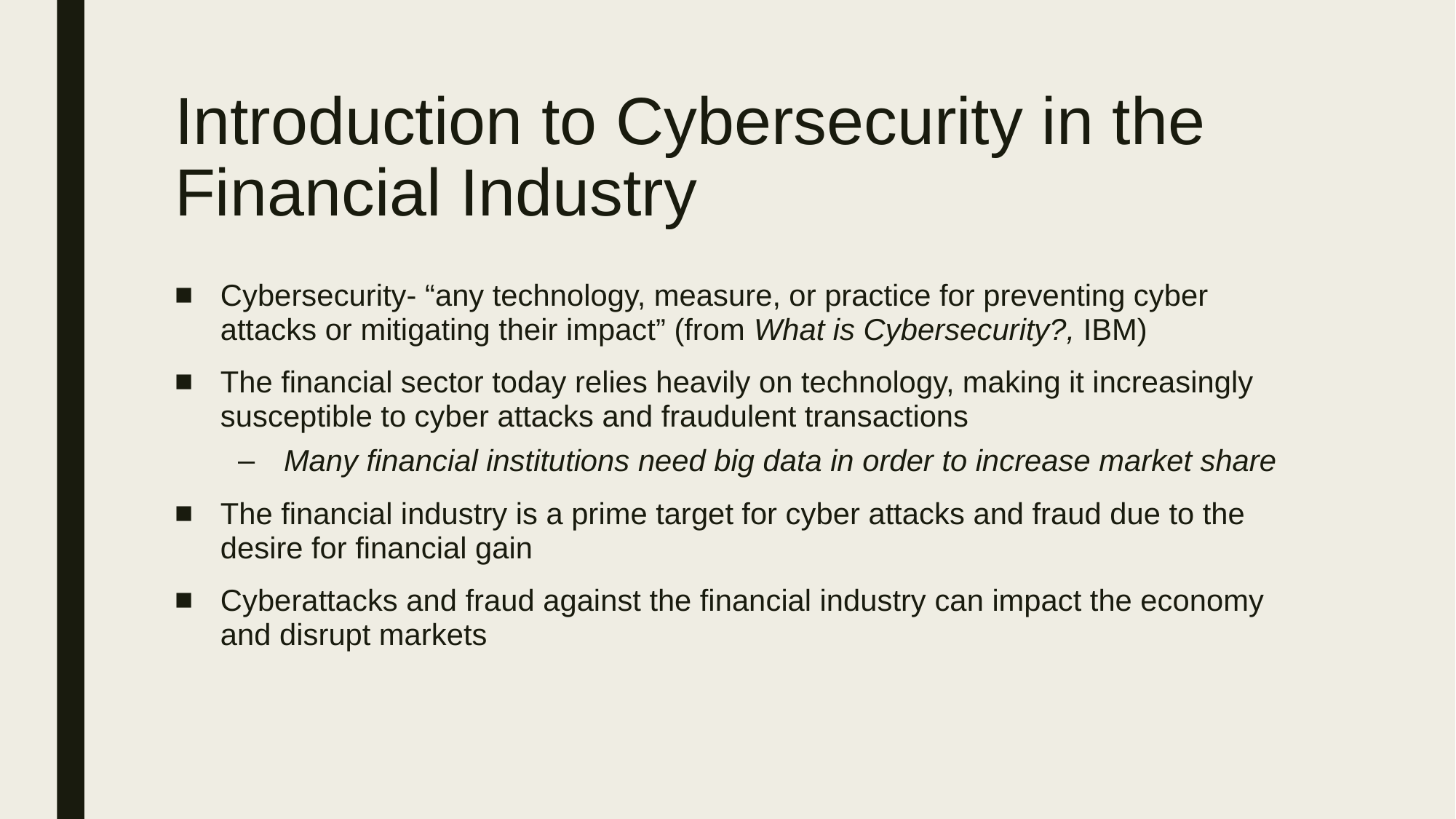

# Introduction to Cybersecurity in the Financial Industry
Cybersecurity- “any technology, measure, or practice for preventing cyber attacks or mitigating their impact” (from What is Cybersecurity?, IBM)
The financial sector today relies heavily on technology, making it increasingly susceptible to cyber attacks and fraudulent transactions
Many financial institutions need big data in order to increase market share
The financial industry is a prime target for cyber attacks and fraud due to the desire for financial gain
Cyberattacks and fraud against the financial industry can impact the economy and disrupt markets